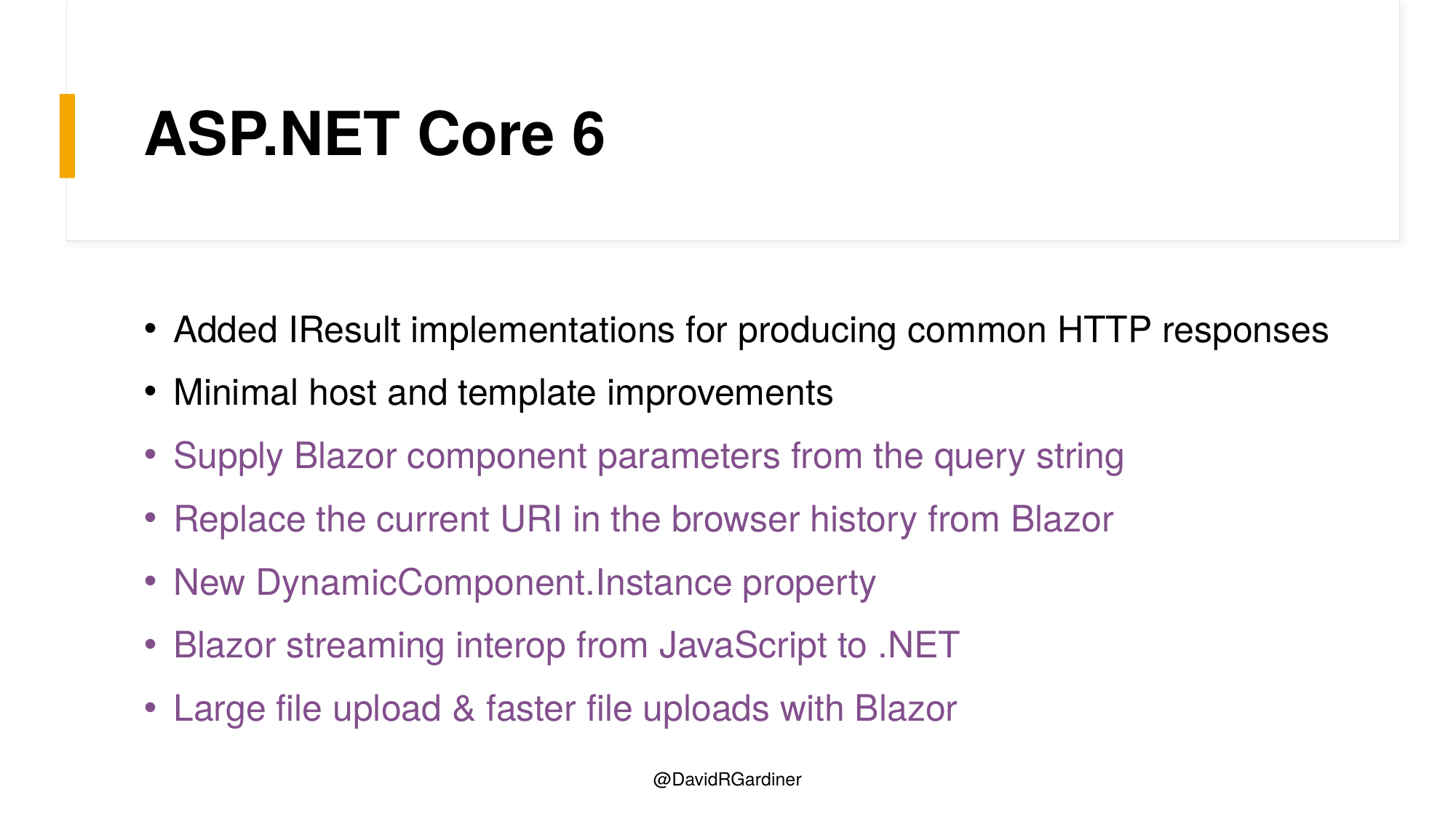

# ASP.NET Core 6
Added IResult implementations for producing common HTTP responses
Minimal host and template improvements
Supply Blazor component parameters from the query string
Replace the current URI in the browser history from Blazor
New DynamicComponent.Instance property
Blazor streaming interop from JavaScript to .NET
Large file upload & faster file uploads with Blazor
@DavidRGardiner